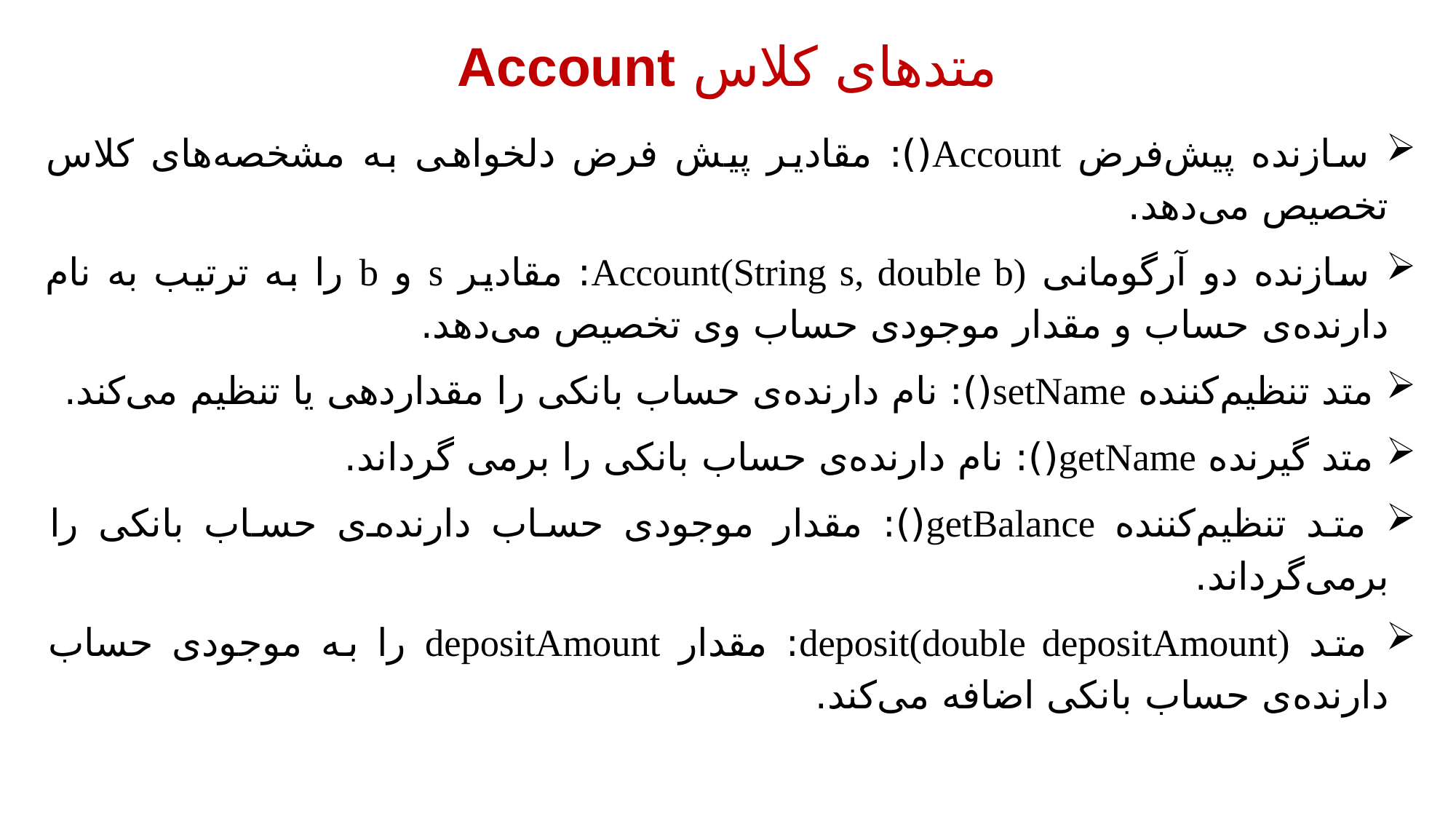

متدهای کلاس Account
 سازنده پیش‌فرض Account(): مقادیر پیش فرض دلخواهی به مشخصه‌های کلاس تخصیص می‌دهد.
 سازنده دو آرگومانی Account(String s, double b): مقادیر s و b را به ترتیب به نام دارنده‌ی حساب و مقدار موجودی حساب وی تخصیص می‌دهد.
 متد تنظیم‌کننده setName(): نام دارنده‌ی حساب بانکی را مقداردهی یا تنظیم می‌کند.
 متد گیرنده getName(): نام دارنده‌ی حساب بانکی را برمی گرداند.
 متد تنظیم‌کننده getBalance(): مقدار موجودی حساب دارنده‌ی حساب بانکی را برمی‌گرداند.
 متد deposit(double depositAmount): مقدار depositAmount را به موجودی حساب دارنده‌ی حساب بانکی اضافه می‌کند.